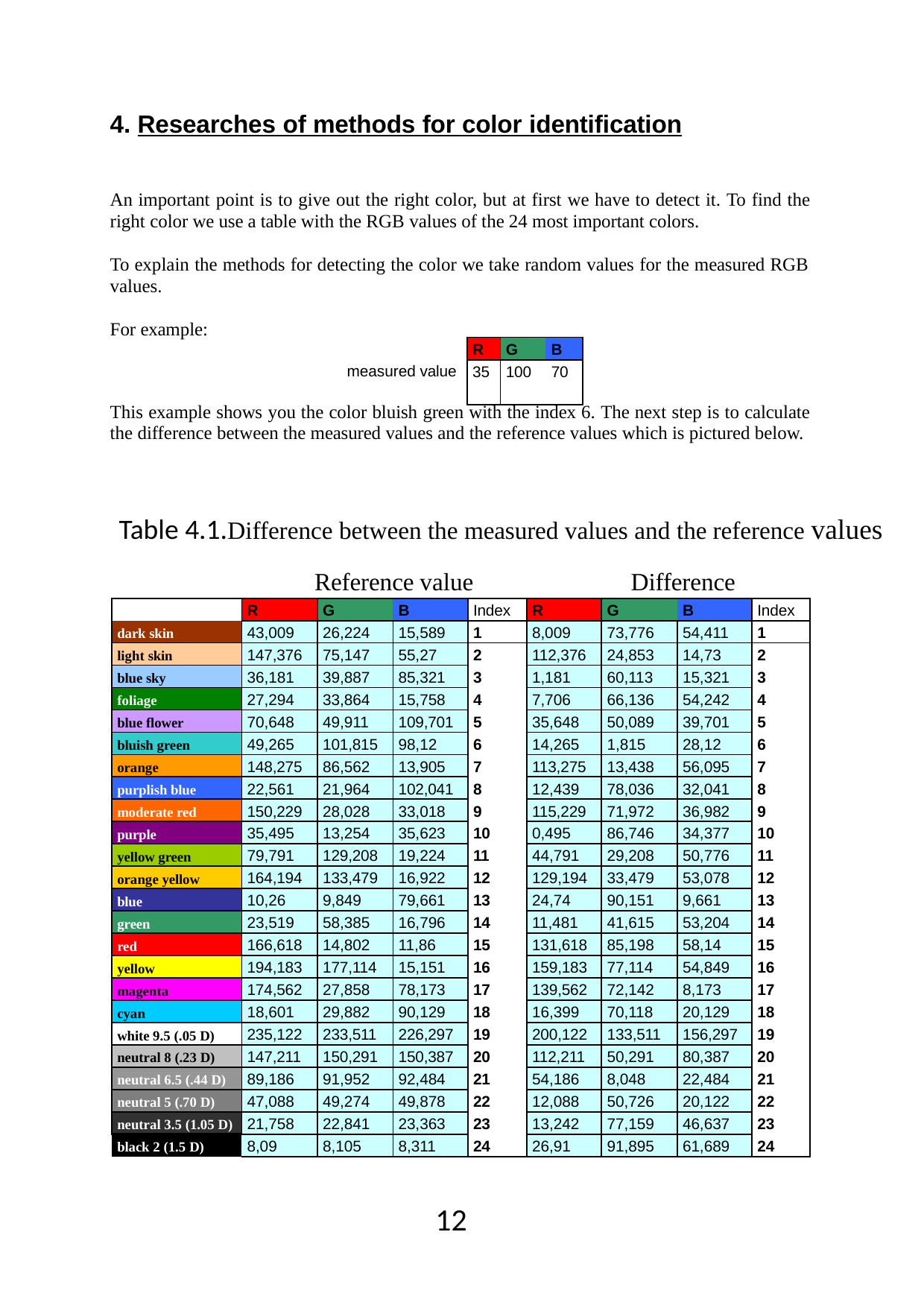

4. Researches of methods for color identification

An important point is to give out the right color, but at first we have to detect it. To find the  right color we use a table with the RGB values of the 24 most important colors.

To explain the methods for detecting the color we take random values for the measured RGB  values.

For example:
| measured value | R | G | B |
| --- | --- | --- | --- |
|  | 35 | 100 | 70 |
This example shows you the color bluish green with the index 6. The next step is to calculate  the difference between the measured values and the reference values which is pictured below.
Table 4.1.Difference between the measured values and the reference values
Reference value                          Difference
|  | R | G | B | Index | R | G | B | Index |
| --- | --- | --- | --- | --- | --- | --- | --- | --- |
| dark skin | 43,009 | 26,224 | 15,589 | 1 | 8,009 | 73,776 | 54,411 | 1 |
| light skin | 147,376 | 75,147 | 55,27 | 2 | 112,376 | 24,853 | 14,73 | 2 |
| blue sky | 36,181 | 39,887 | 85,321 | 3 | 1,181 | 60,113 | 15,321 | 3 |
| foliage | 27,294 | 33,864 | 15,758 | 4 | 7,706 | 66,136 | 54,242 | 4 |
| blue flower | 70,648 | 49,911 | 109,701 | 5 | 35,648 | 50,089 | 39,701 | 5 |
| bluish green | 49,265 | 101,815 | 98,12 | 6 | 14,265 | 1,815 | 28,12 | 6 |
| orange | 148,275 | 86,562 | 13,905 | 7 | 113,275 | 13,438 | 56,095 | 7 |
| purplish blue | 22,561 | 21,964 | 102,041 | 8 | 12,439 | 78,036 | 32,041 | 8 |
| moderate red | 150,229 | 28,028 | 33,018 | 9 | 115,229 | 71,972 | 36,982 | 9 |
| purple | 35,495 | 13,254 | 35,623 | 10 | 0,495 | 86,746 | 34,377 | 10 |
| yellow green | 79,791 | 129,208 | 19,224 | 11 | 44,791 | 29,208 | 50,776 | 11 |
| orange yellow | 164,194 | 133,479 | 16,922 | 12 | 129,194 | 33,479 | 53,078 | 12 |
| blue | 10,26 | 9,849 | 79,661 | 13 | 24,74 | 90,151 | 9,661 | 13 |
| green | 23,519 | 58,385 | 16,796 | 14 | 11,481 | 41,615 | 53,204 | 14 |
| red | 166,618 | 14,802 | 11,86 | 15 | 131,618 | 85,198 | 58,14 | 15 |
| yellow | 194,183 | 177,114 | 15,151 | 16 | 159,183 | 77,114 | 54,849 | 16 |
| magenta | 174,562 | 27,858 | 78,173 | 17 | 139,562 | 72,142 | 8,173 | 17 |
| cyan | 18,601 | 29,882 | 90,129 | 18 | 16,399 | 70,118 | 20,129 | 18 |
| white 9.5 (.05 D) | 235,122 | 233,511 | 226,297 | 19 | 200,122 | 133,511 | 156,297 | 19 |
| neutral 8 (.23 D) | 147,211 | 150,291 | 150,387 | 20 | 112,211 | 50,291 | 80,387 | 20 |
| neutral 6.5 (.44 D) | 89,186 | 91,952 | 92,484 | 21 | 54,186 | 8,048 | 22,484 | 21 |
| neutral 5 (.70 D) | 47,088 | 49,274 | 49,878 | 22 | 12,088 | 50,726 | 20,122 | 22 |
| neutral 3.5 (1.05 D) | 21,758 | 22,841 | 23,363 | 23 | 13,242 | 77,159 | 46,637 | 23 |
| black 2 (1.5 D) | 8,09 | 8,105 | 8,311 | 24 | 26,91 | 91,895 | 61,689 | 24 |
12